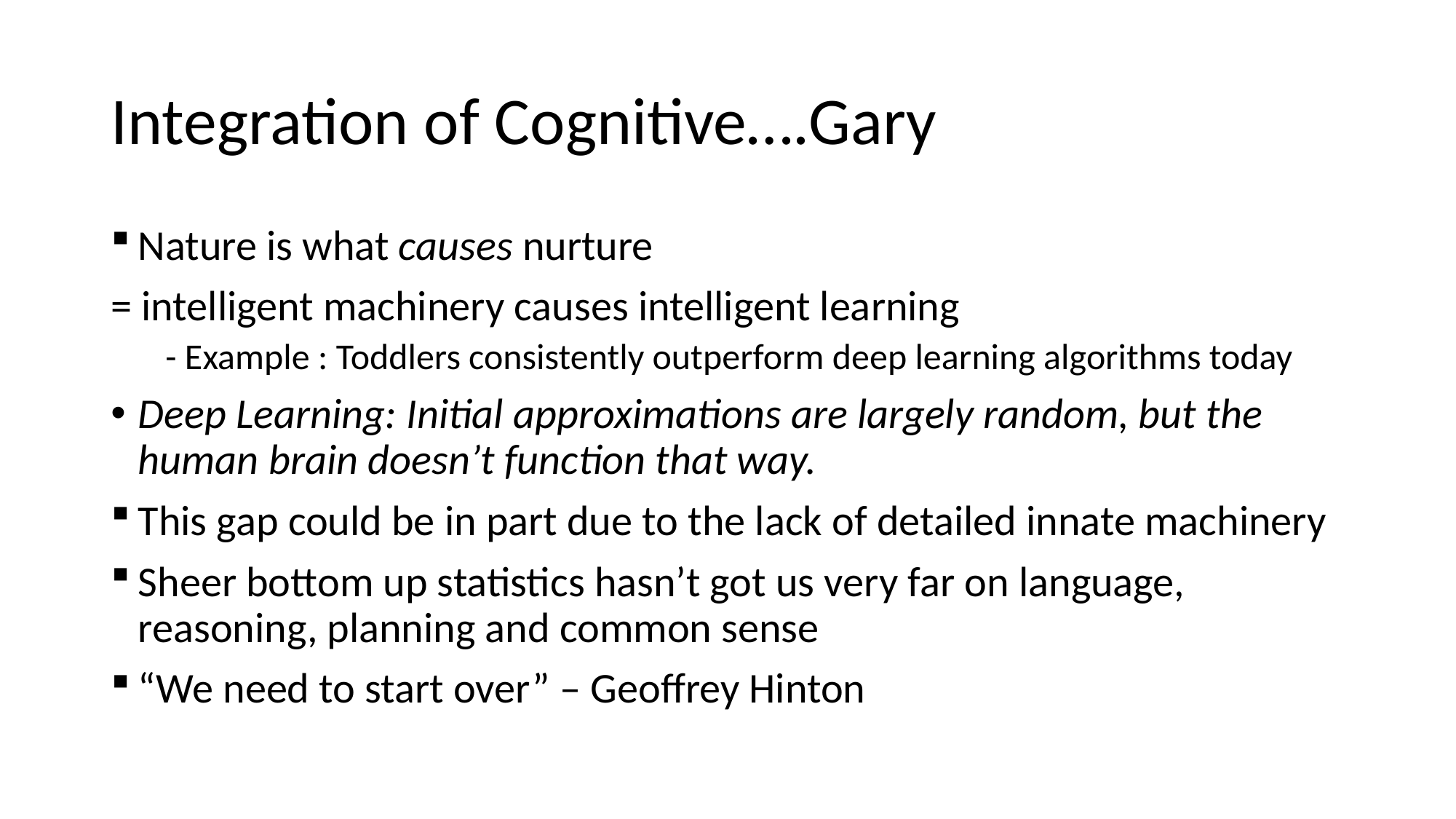

# Integration of Cognitive….Gary
Nature is what causes nurture
= intelligent machinery causes intelligent learning
- Example : Toddlers consistently outperform deep learning algorithms today
Deep Learning: Initial approximations are largely random, but the human brain doesn’t function that way.
This gap could be in part due to the lack of detailed innate machinery
Sheer bottom up statistics hasn’t got us very far on language, reasoning, planning and common sense
“We need to start over” – Geoffrey Hinton